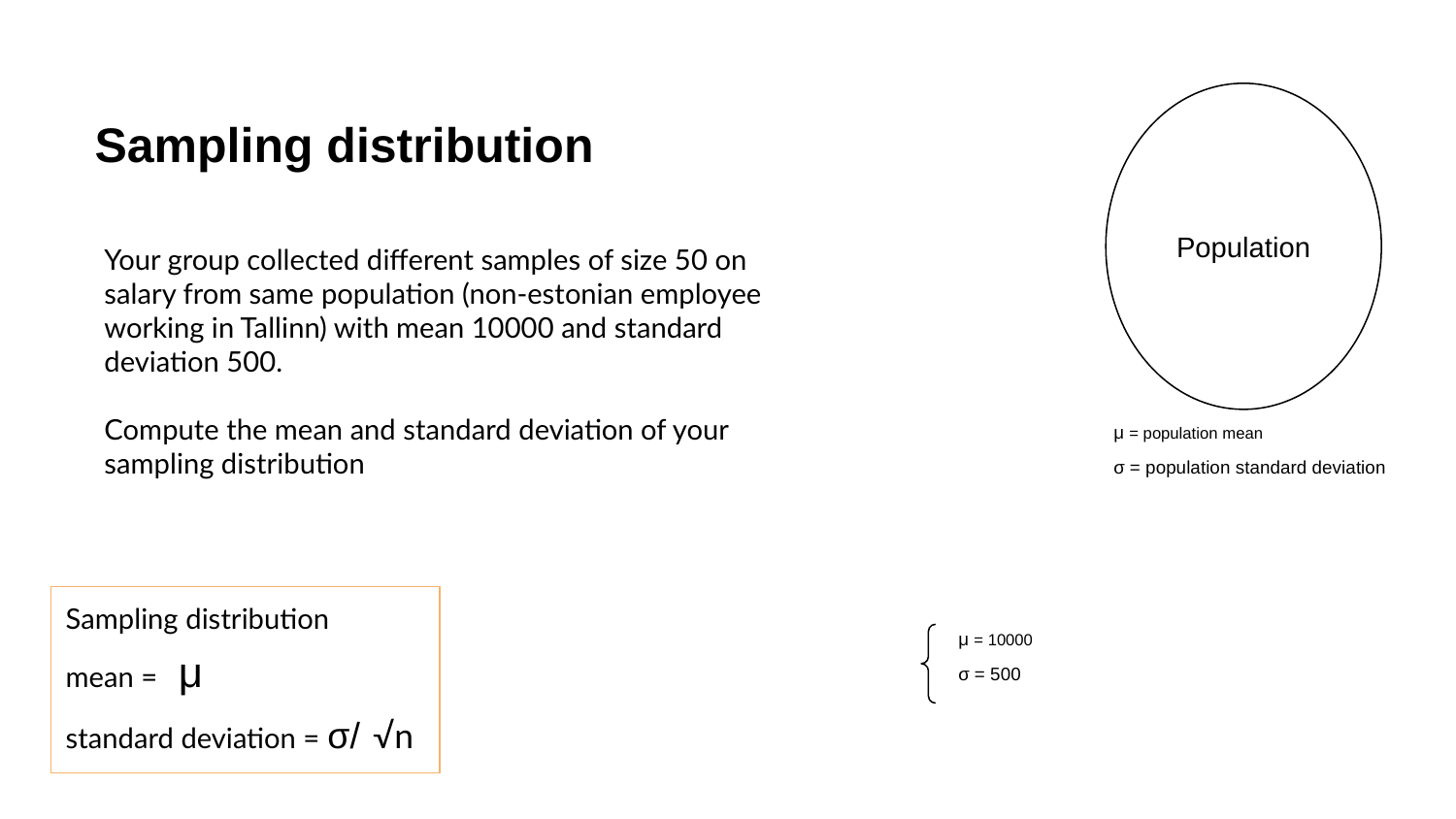

Population
Sampling distribution
Your group collected different samples of size 50 on salary from same population (non-estonian employee working in Tallinn) with mean 10000 and standard deviation 500.

Compute the mean and standard deviation of your sampling distribution

μ = population mean
σ = population standard deviation
Sampling distribution
mean =  μ
standard deviation = σ/ √n
μ = 10000

σ = 500